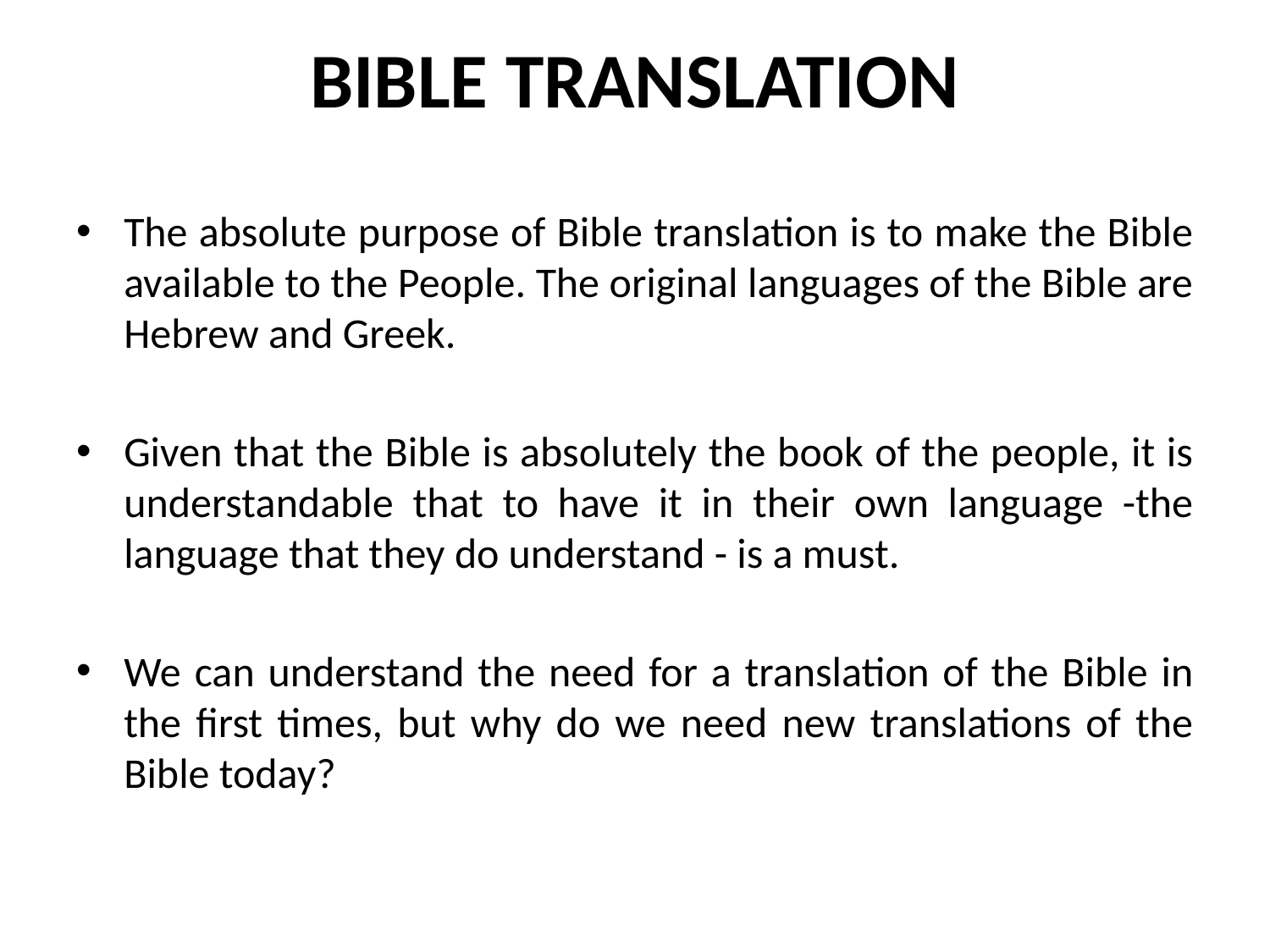

# BIBLE TRANSLATION
The absolute purpose of Bible translation is to make the Bible available to the People. The original languages of the Bible are Hebrew and Greek.

Given that the Bible is absolutely the book of the people, it is understandable that to have it in their own language -the language that they do understand - is a must.

We can understand the need for a translation of the Bible in the first times, but why do we need new translations of the Bible today?